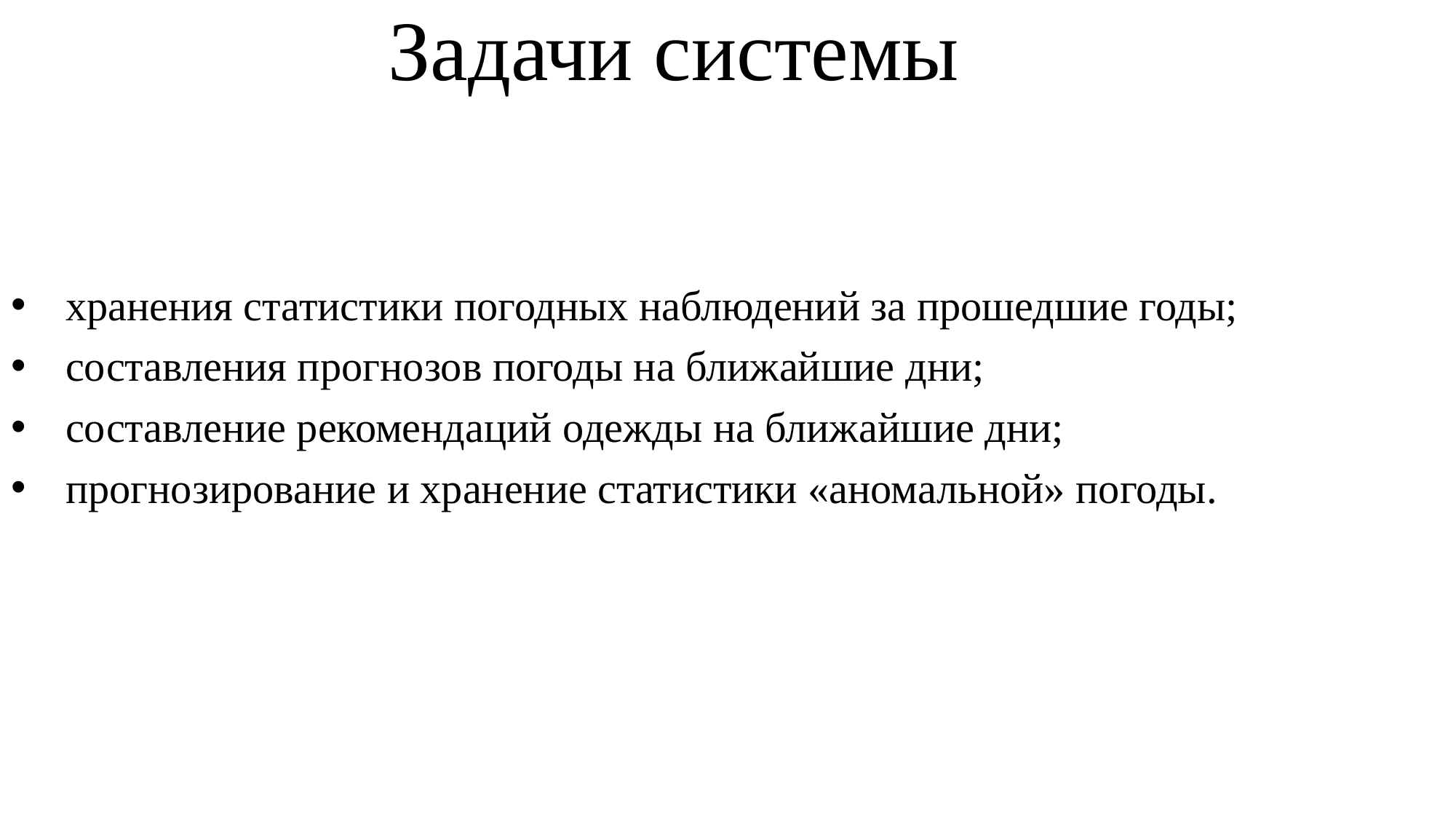

# Задачи системы
хранения статистики погодных наблюдений за прошедшие годы;
составления прогнозов погоды на ближайшие дни;
составление рекомендаций одежды на ближайшие дни;
прогнозирование и хранение статистики «аномальной» погоды.